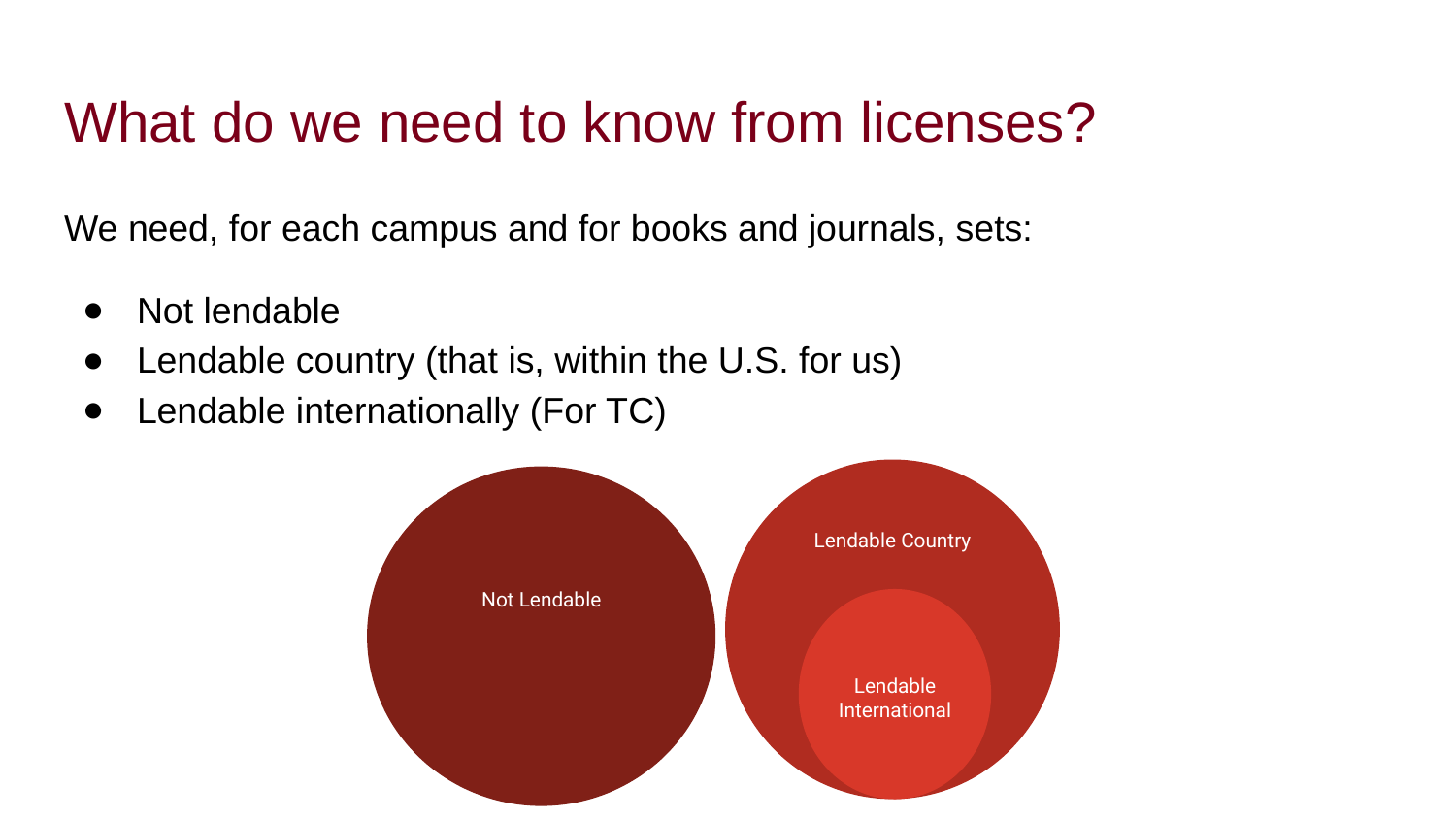

# What do we need to know from licenses?
We need, for each campus and for books and journals, sets:
Not lendable
Lendable country (that is, within the U.S. for us)
Lendable internationally (For TC)

Lendable Country

Not Lendable

Lendable International